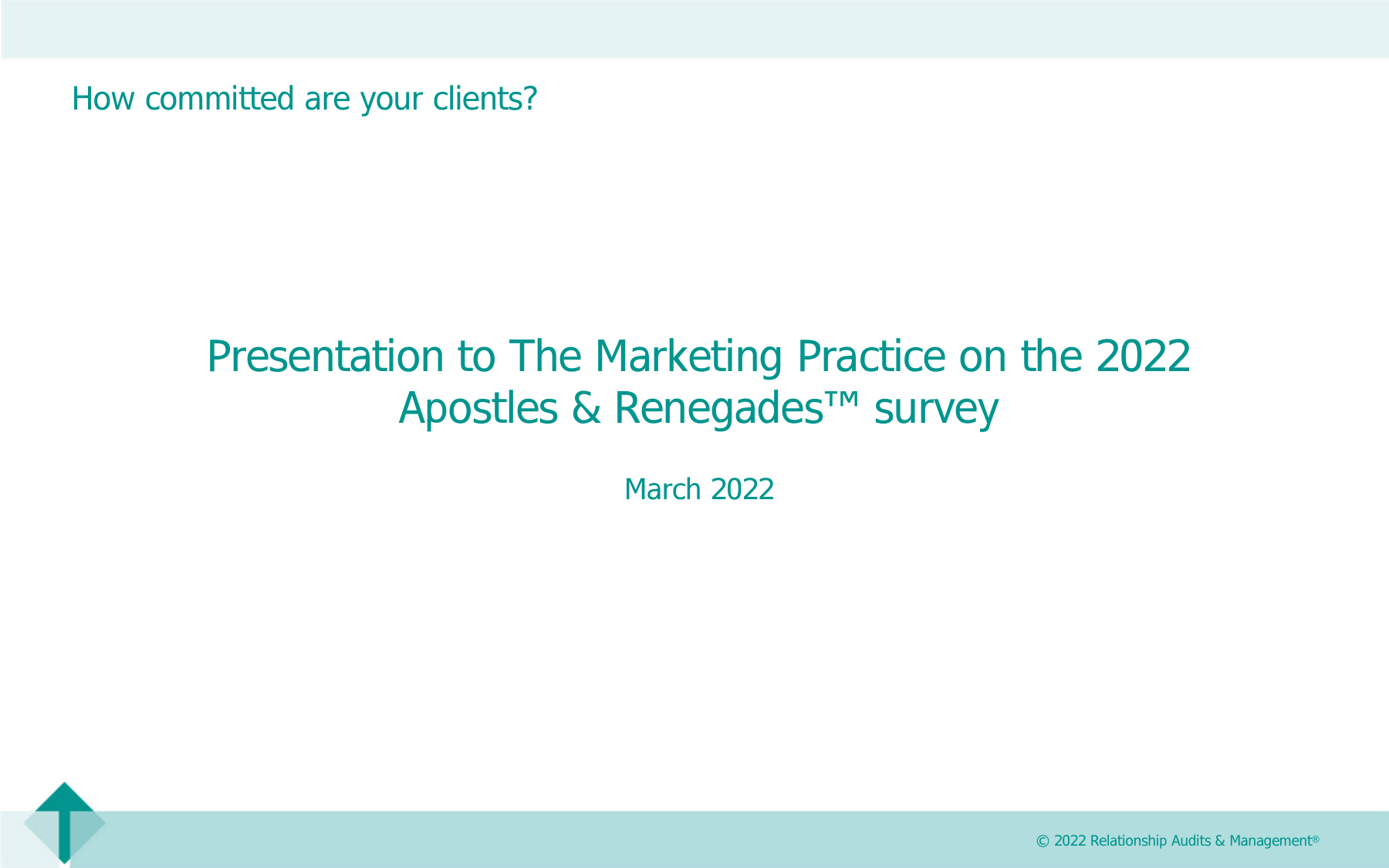

How committed are your clients?
Presentation to The Marketing Practice on the 2022 Apostles & Renegades™ survey
March 2022
© 2022 Relationship Audits & Management®